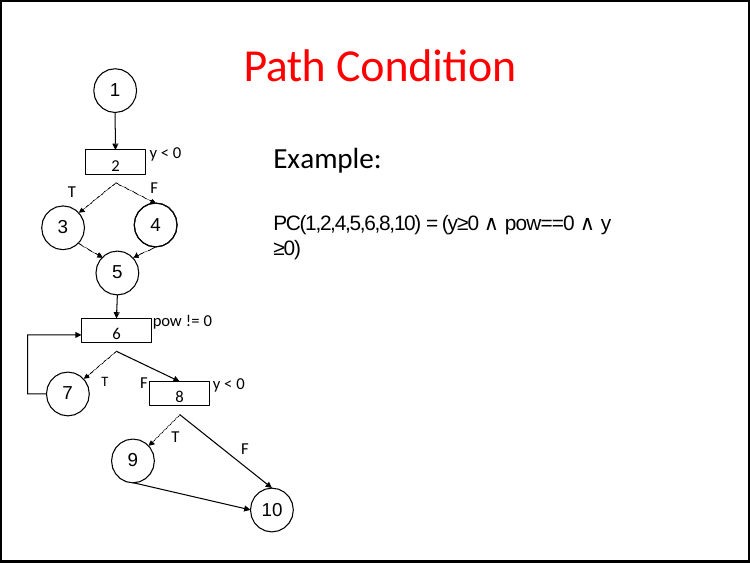

# Path Condition

1

Example:
y < 0
2
F
T
3

PC(1,2,4,5,6,8,10) = (y≥0 ∧ pow==0 ∧ y ≥0)
4

5

pow != 0
6

T	F
y < 0
7
8

T
F

9

10